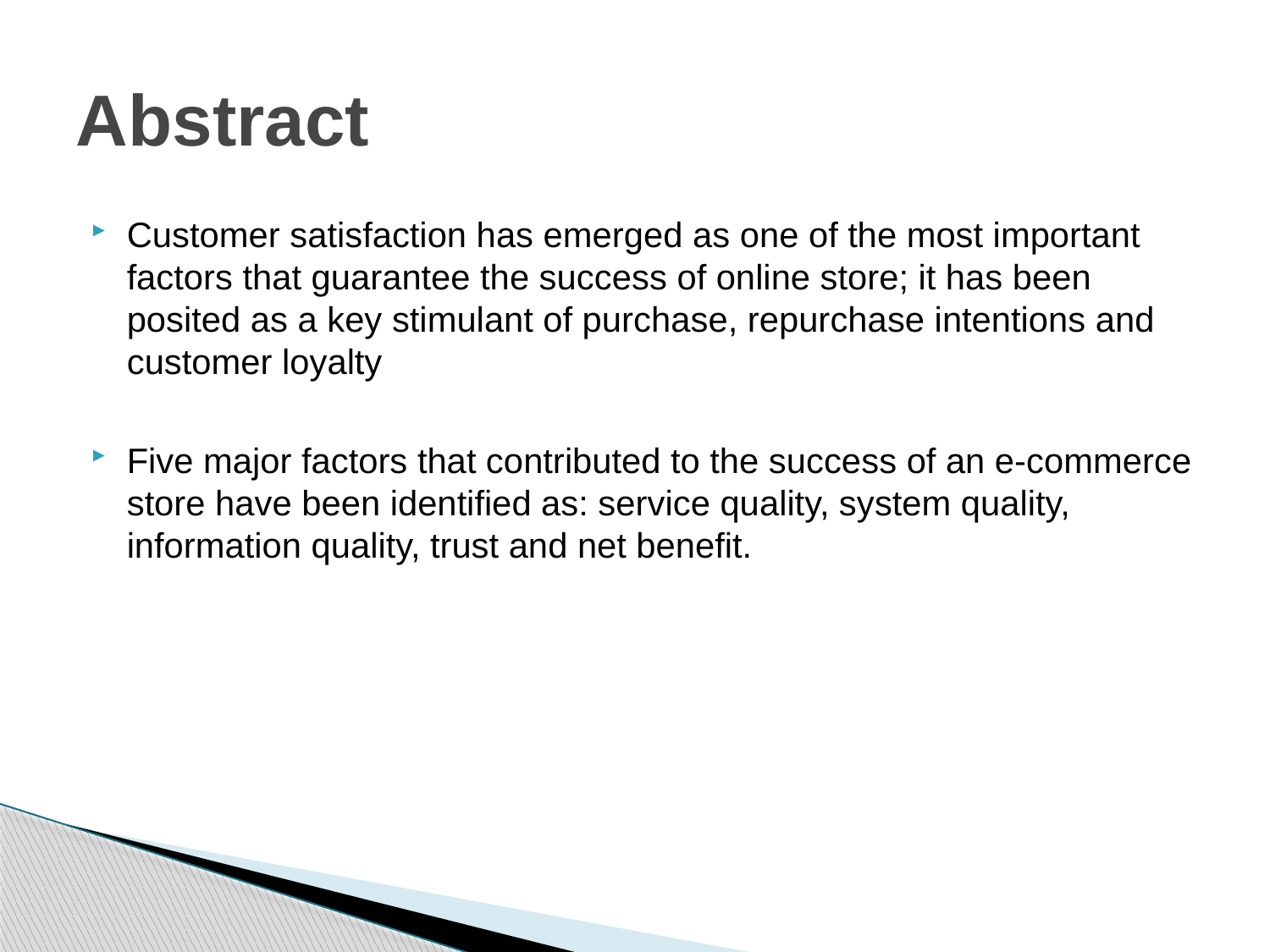

# Abstract
Customer satisfaction has emerged as one of the most important factors that guarantee the success of online store; it has been posited as a key stimulant of purchase, repurchase intentions and customer loyalty

Five major factors that contributed to the success of an e-commerce store have been identified as: service quality, system quality, information quality, trust and net benefit.